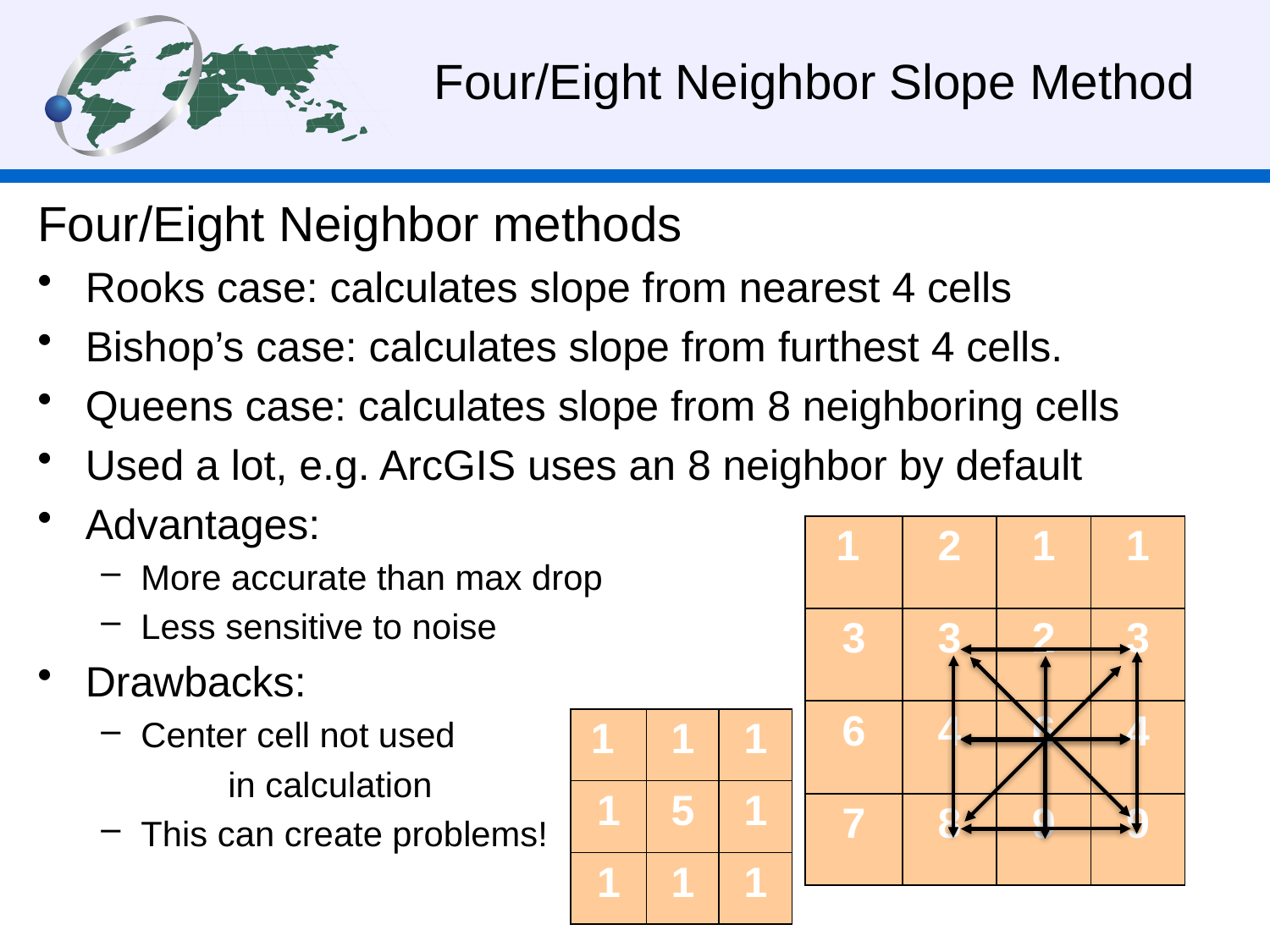

# Four/Eight Neighbor Slope Method
Four/Eight Neighbor methods
Rooks case: calculates slope from nearest 4 cells
Bishop’s case: calculates slope from furthest 4 cells.
Queens case: calculates slope from 8 neighboring cells
Used a lot, e.g. ArcGIS uses an 8 neighbor by default
Advantages:
More accurate than max drop
Less sensitive to noise
Drawbacks:
Center cell not used
	in calculation
This can create problems!

| 1 | 2 | 1 | 1 |
| --- | --- | --- | --- |
| 3 | 3 | 2 | 3 |
| 6 | 4 | 6 | 4 |
| 7 | 8 | 9 | 9 |
| 1 | 1 | 1 |
| --- | --- | --- |
| 1 | 5 | 1 |
| 1 | 1 | 1 |